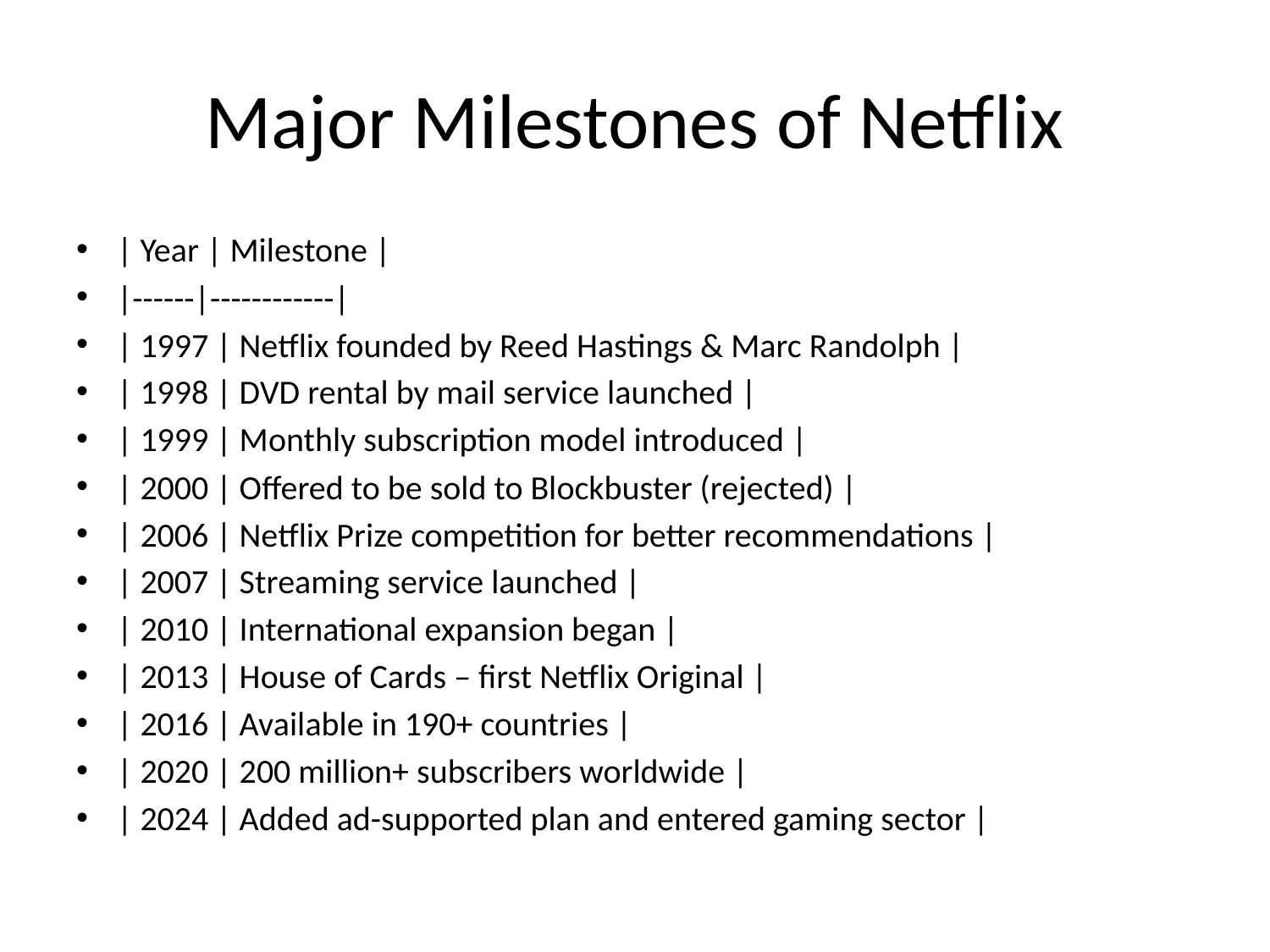

# Major Milestones of Netflix
| Year | Milestone |
|------|------------|
| 1997 | Netflix founded by Reed Hastings & Marc Randolph |
| 1998 | DVD rental by mail service launched |
| 1999 | Monthly subscription model introduced |
| 2000 | Offered to be sold to Blockbuster (rejected) |
| 2006 | Netflix Prize competition for better recommendations |
| 2007 | Streaming service launched |
| 2010 | International expansion began |
| 2013 | House of Cards – first Netflix Original |
| 2016 | Available in 190+ countries |
| 2020 | 200 million+ subscribers worldwide |
| 2024 | Added ad-supported plan and entered gaming sector |